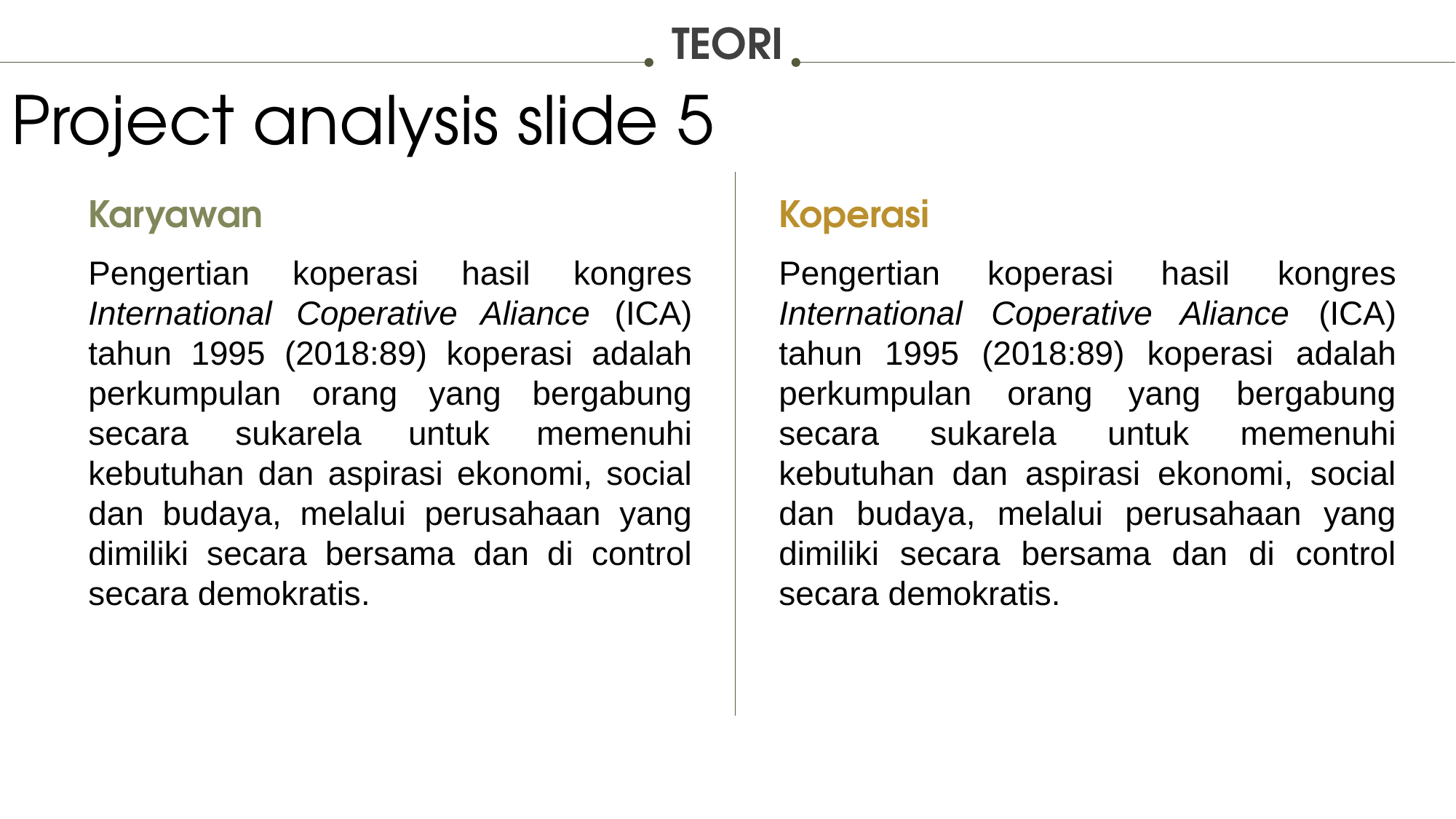

TEORI
Project analysis slide 5
Karyawan
Koperasi
Pengertian koperasi hasil kongres International Coperative Aliance (ICA) tahun 1995 (2018:89) koperasi adalah perkumpulan orang yang bergabung secara sukarela untuk memenuhi kebutuhan dan aspirasi ekonomi, social dan budaya, melalui perusahaan yang dimiliki secara bersama dan di control secara demokratis.
Pengertian koperasi hasil kongres International Coperative Aliance (ICA) tahun 1995 (2018:89) koperasi adalah perkumpulan orang yang bergabung secara sukarela untuk memenuhi kebutuhan dan aspirasi ekonomi, social dan budaya, melalui perusahaan yang dimiliki secara bersama dan di control secara demokratis.